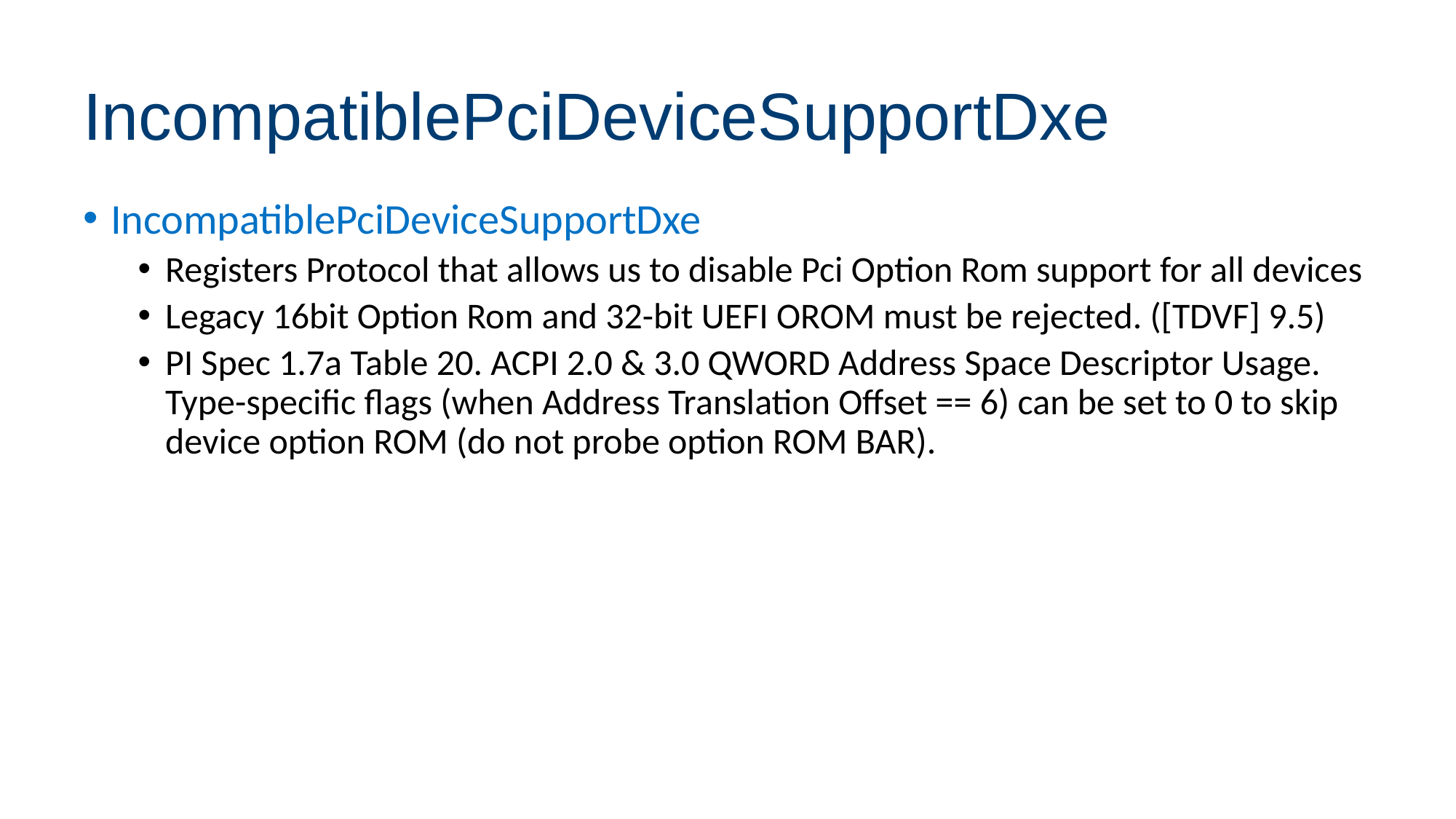

# IncompatiblePciDeviceSupportDxe
IncompatiblePciDeviceSupportDxe
Registers Protocol that allows us to disable Pci Option Rom support for all devices
Legacy 16bit Option Rom and 32-bit UEFI OROM must be rejected. ([TDVF] 9.5)
PI Spec 1.7a Table 20. ACPI 2.0 & 3.0 QWORD Address Space Descriptor Usage. Type-specific flags (when Address Translation Offset == 6) can be set to 0 to skip device option ROM (do not probe option ROM BAR).